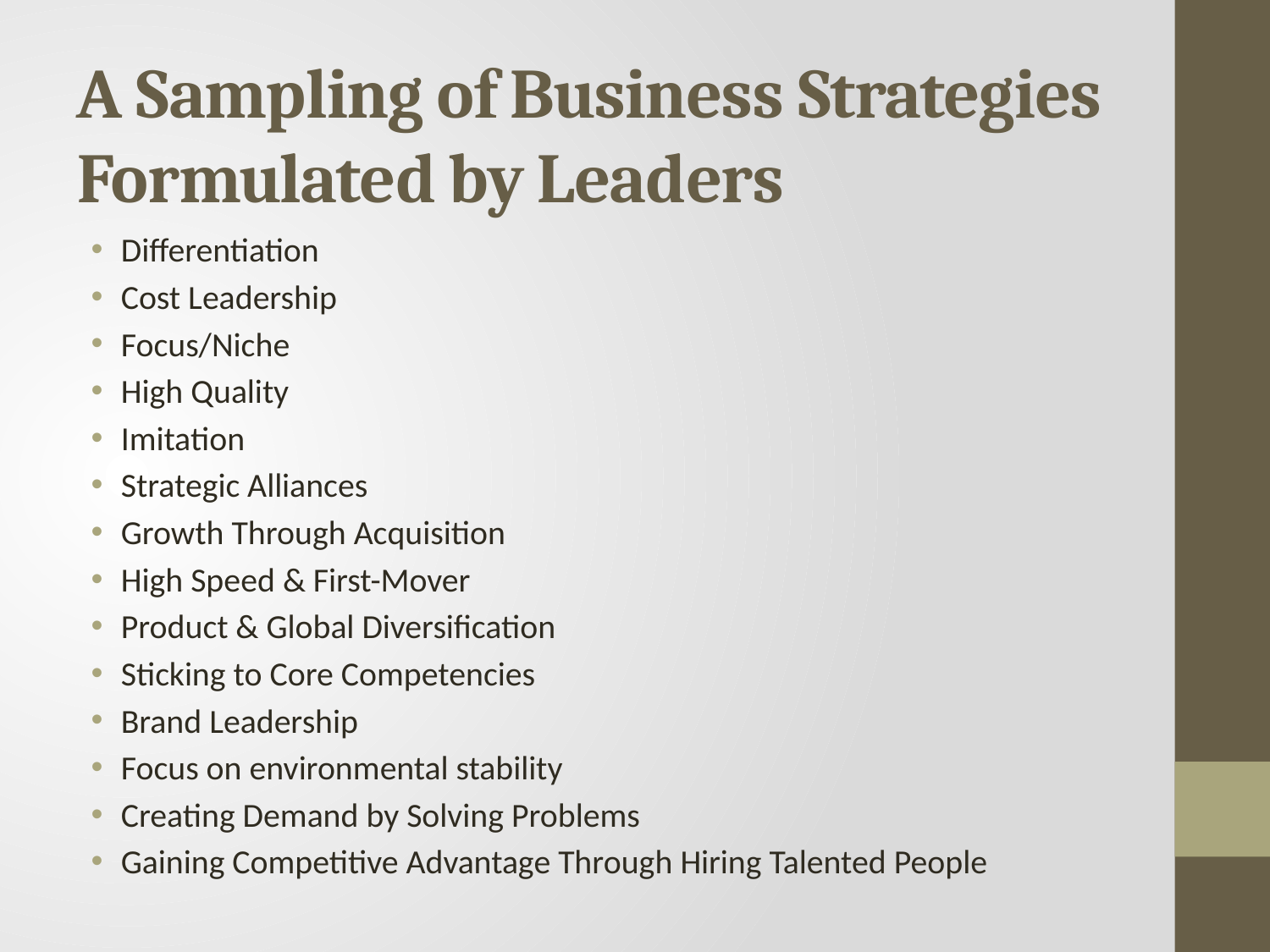

# A Sampling of Business Strategies Formulated by Leaders
Differentiation
Cost Leadership
Focus/Niche
High Quality
Imitation
Strategic Alliances
Growth Through Acquisition
High Speed & First-Mover
Product & Global Diversification
Sticking to Core Competencies
Brand Leadership
Focus on environmental stability
Creating Demand by Solving Problems
Gaining Competitive Advantage Through Hiring Talented People